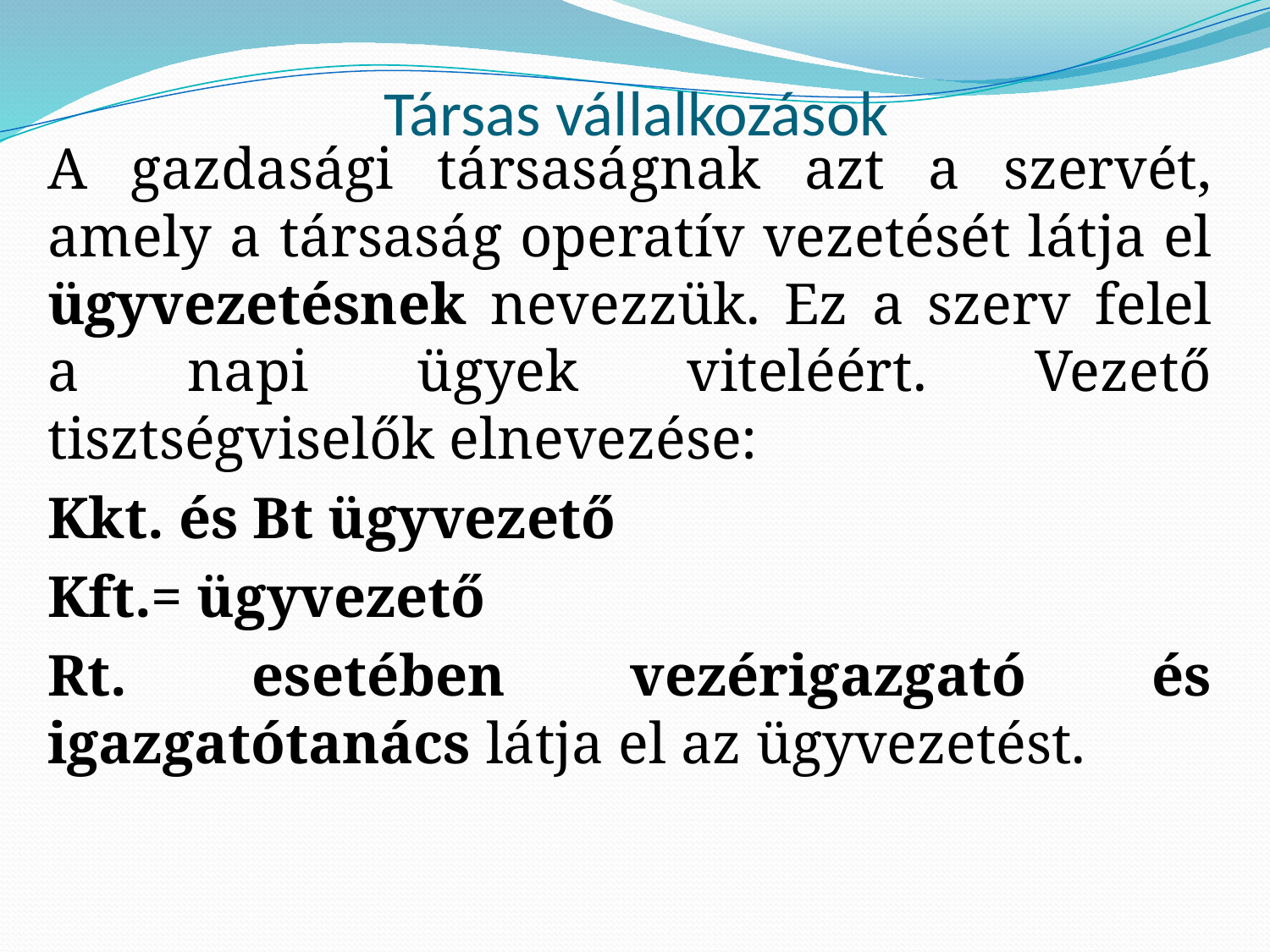

# Társas vállalkozások
A gazdasági társaságnak azt a szervét, amely a társaság operatív vezetését látja el ügyvezetésnek nevezzük. Ez a szerv felel a napi ügyek viteléért. Vezető tisztségviselők elnevezése:
Kkt. és Bt ügyvezető
Kft.= ügyvezető
Rt. esetében vezérigazgató és igazgatótanács látja el az ügyvezetést.